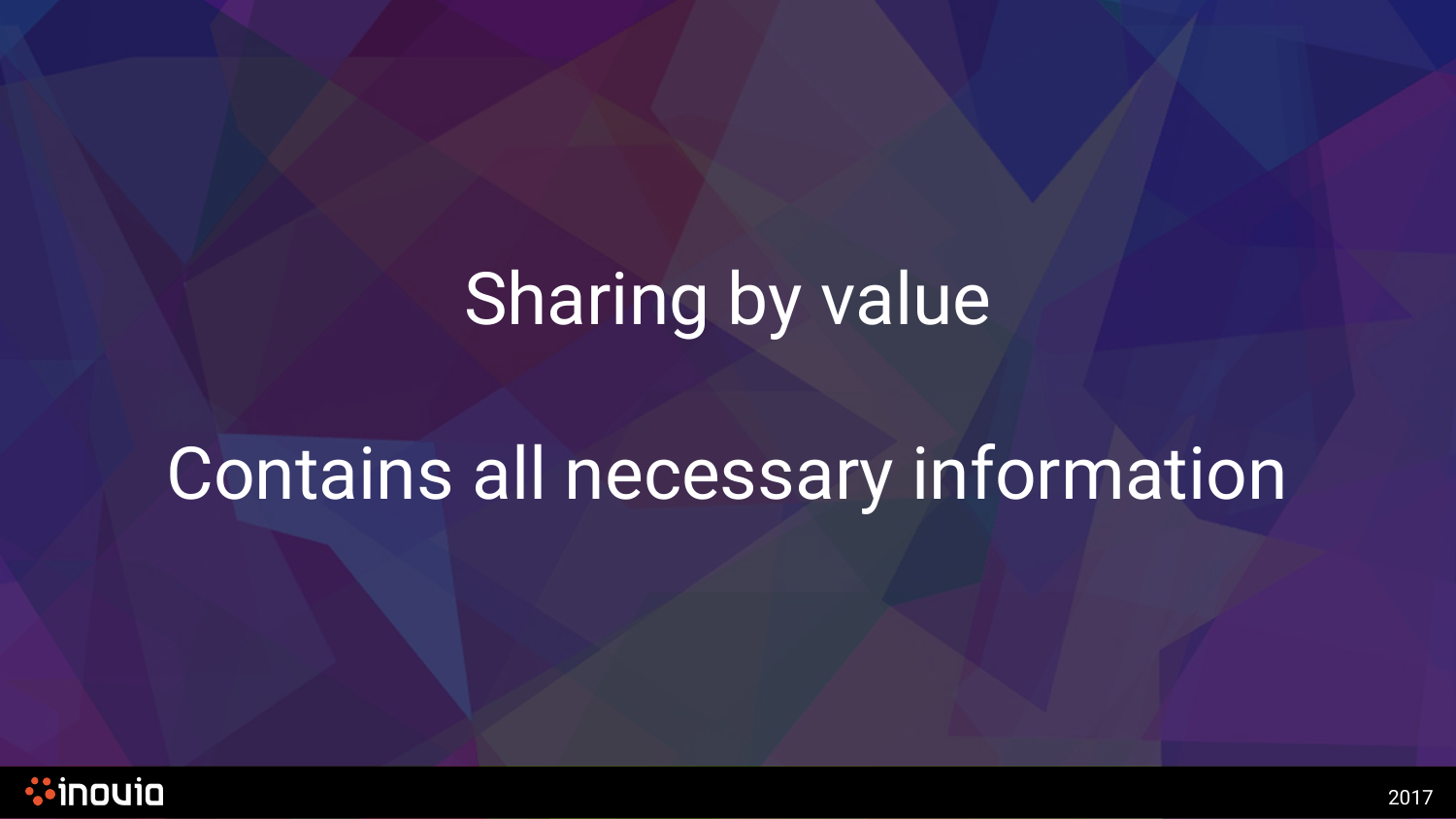

# Sharing by value

Contains all necessary information